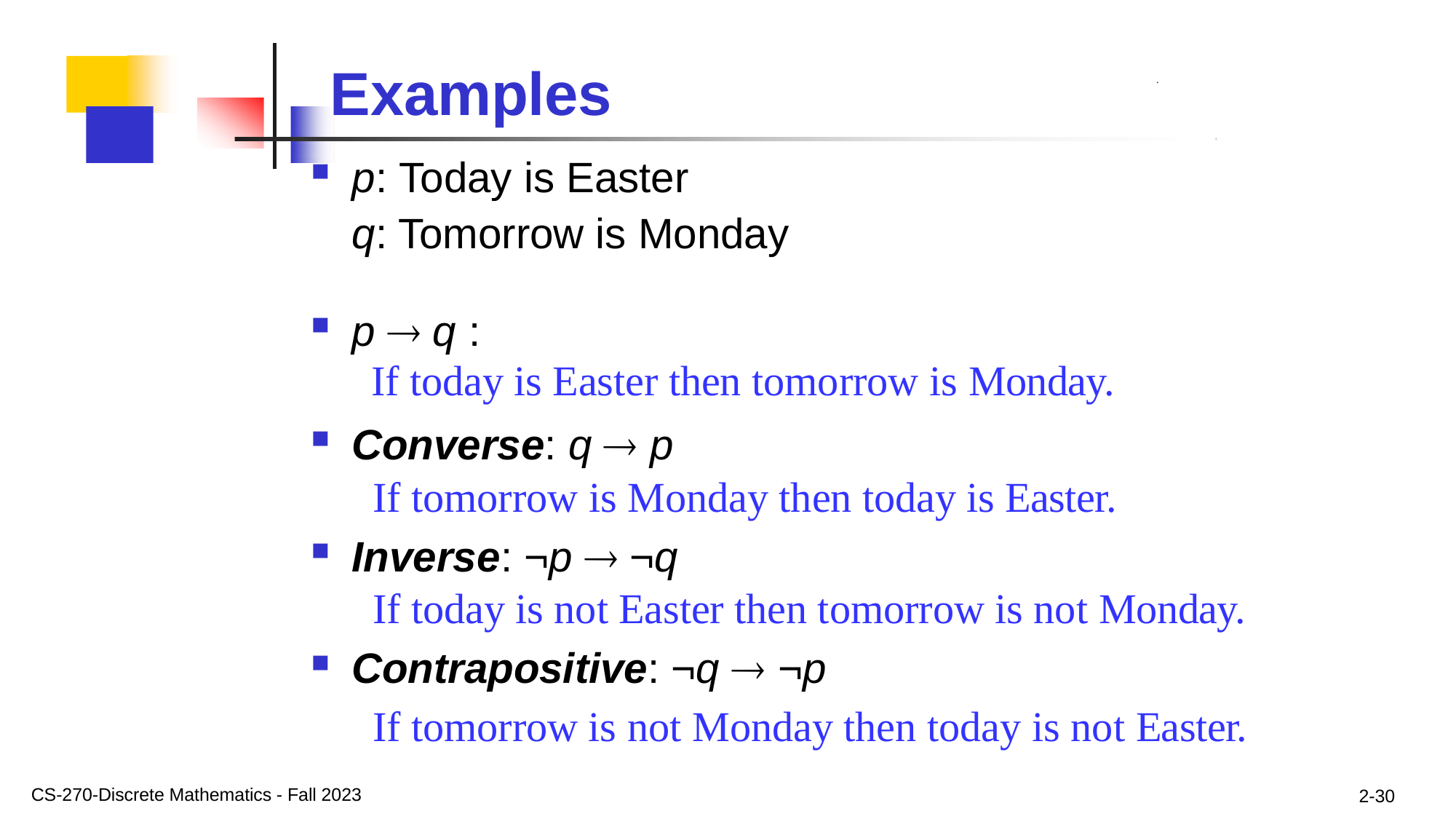

# Examples
.

p: Today is Easter
q: Tomorrow is Monday

p → q :
If today is Easter then tomorrow is Monday.
Converse: q → p
If tomorrow is Monday then today is Easter.
Inverse: ¬p → ¬q
If today is not Easter then tomorrow is not Monday.
Contrapositive: ¬q → ¬p
If tomorrow is not Monday then today is not Easter.
CS-270-Discrete Mathematics - Fall 2023
2-30